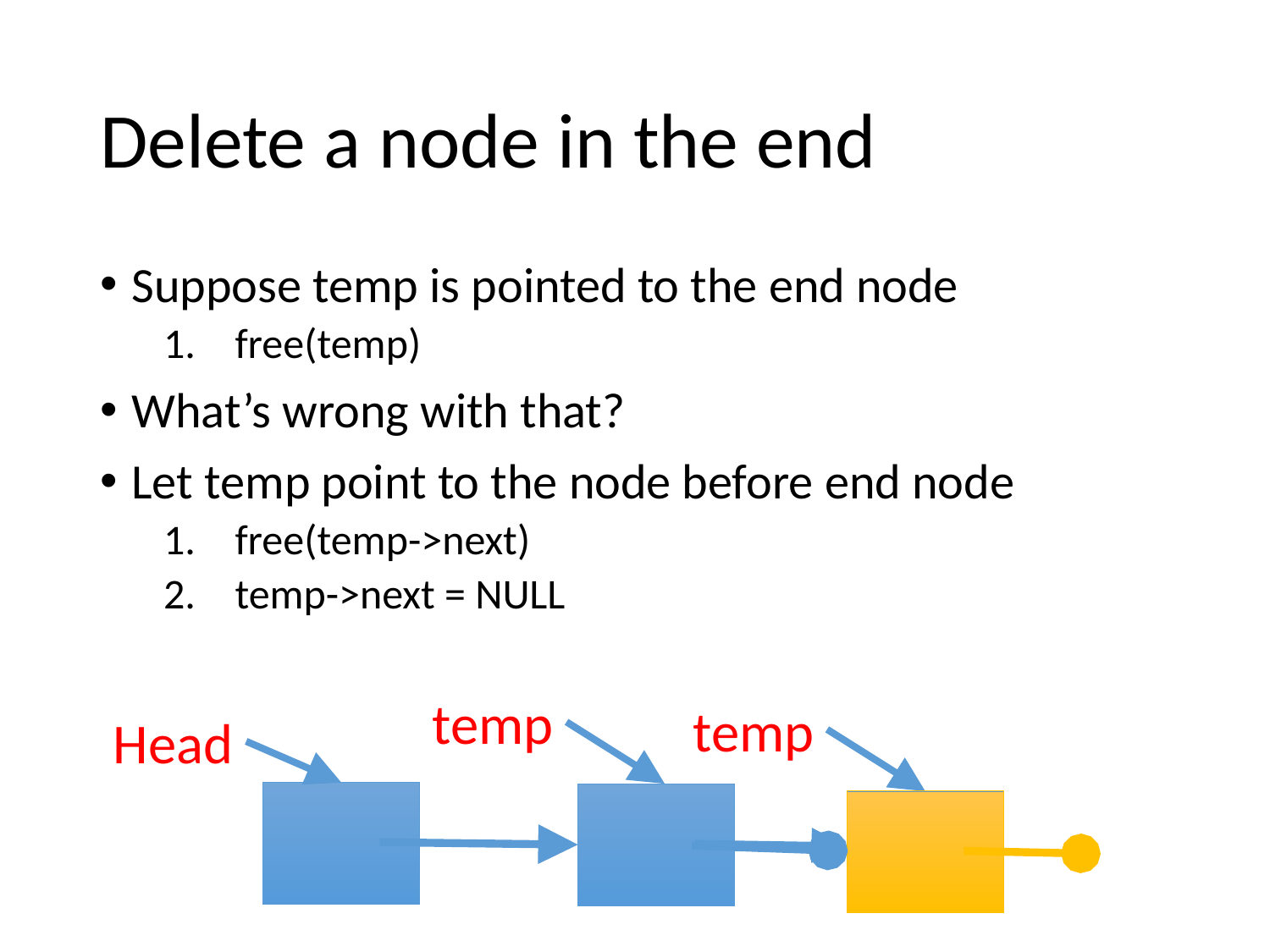

# Delete a node in the end
Suppose temp is pointed to the end node
free(temp)
What’s wrong with that?
Let temp point to the node before end node
free(temp->next)
temp->next = NULL
temp
temp
Head